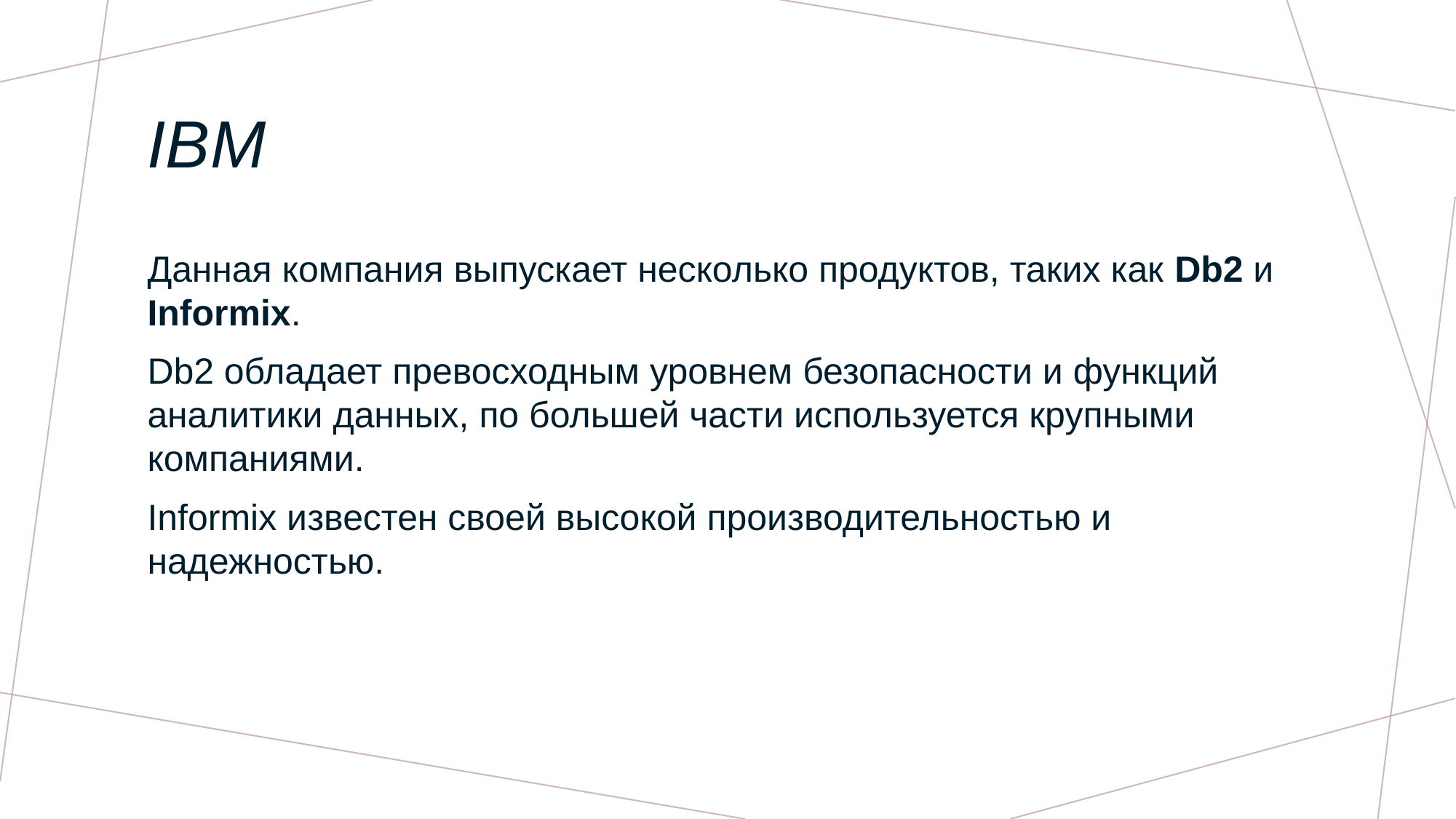

# ibm
Данная компания выпускает несколько продуктов, таких как Db2 и Informix.
Db2 обладает превосходным уровнем безопасности и функций аналитики данных, по большей части используется крупными компаниями.
Informix известен своей высокой производительностью и надежностью.